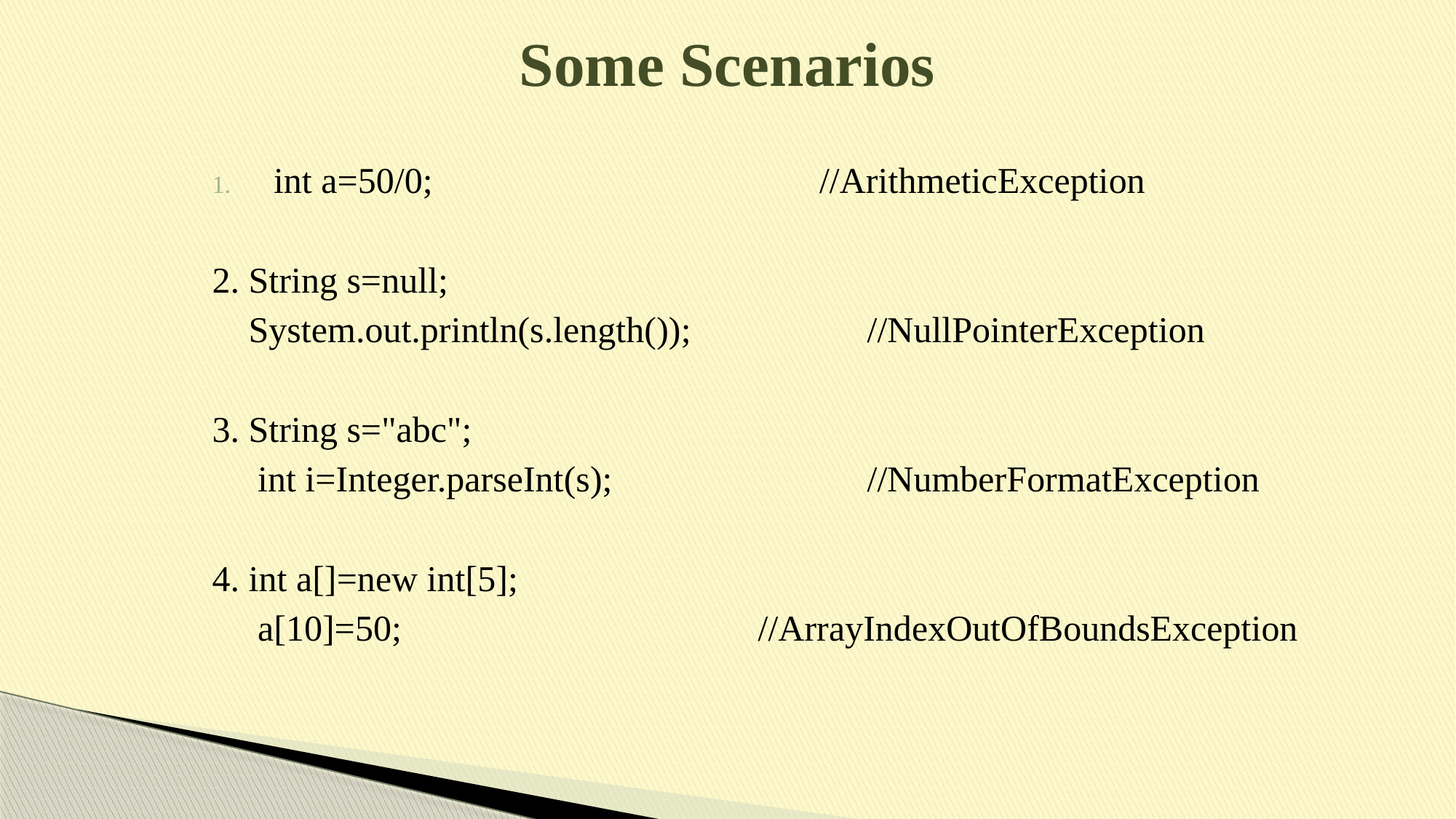

# Some Scenarios
int a=50/0;				//ArithmeticException

2. String s=null;
    System.out.println(s.length());		//NullPointerException

3. String s="abc";
     int i=Integer.parseInt(s);			//NumberFormatException

4. int a[]=new int[5];
     a[10]=50; 				//ArrayIndexOutOfBoundsException